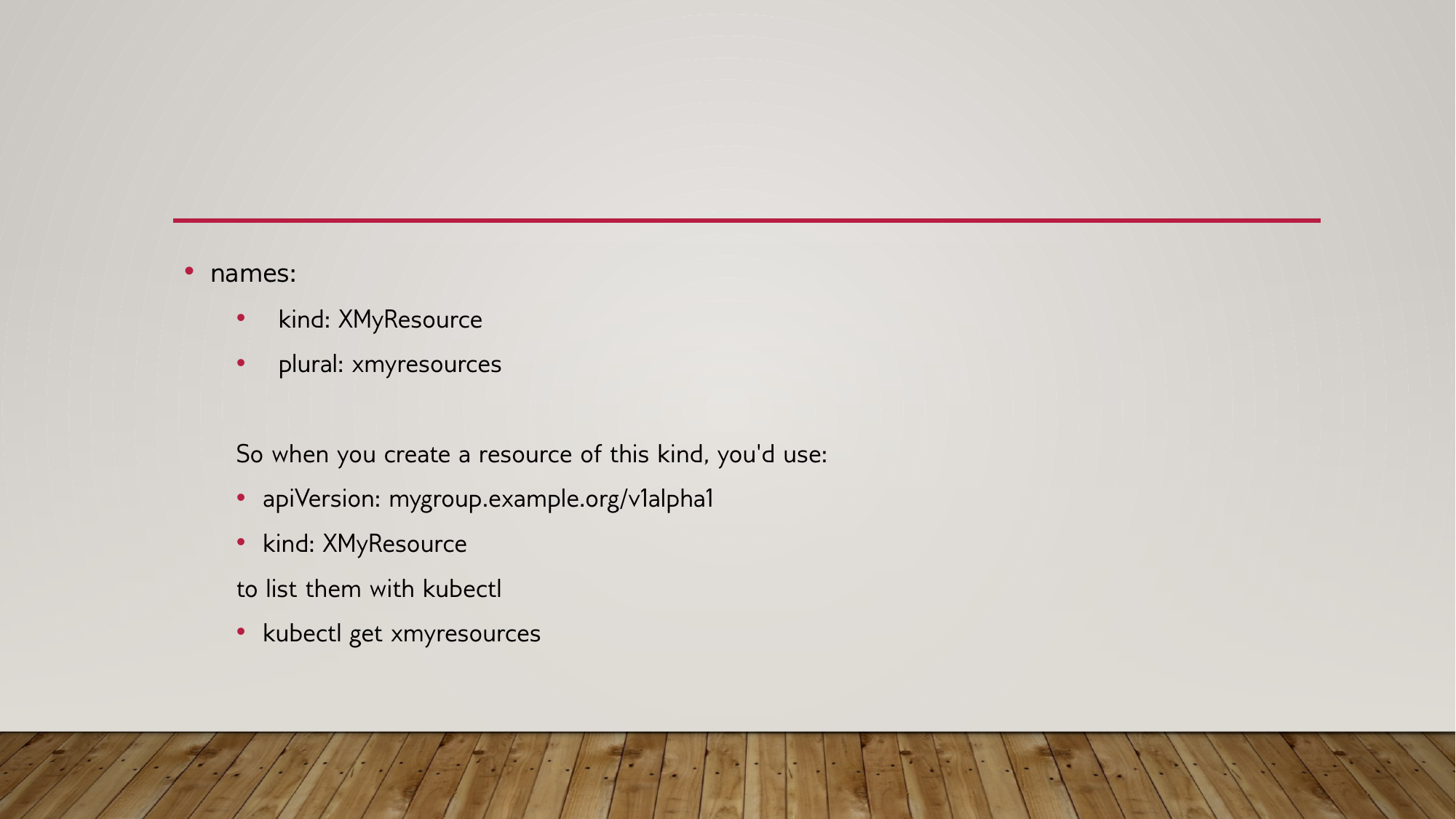

#
names:
  kind: XMyResource
  plural: xmyresources

So when you create a resource of this kind, you'd use:
apiVersion: mygroup.example.org/v1alpha1
kind: XMyResource
to list them with kubectl
kubectl get xmyresources